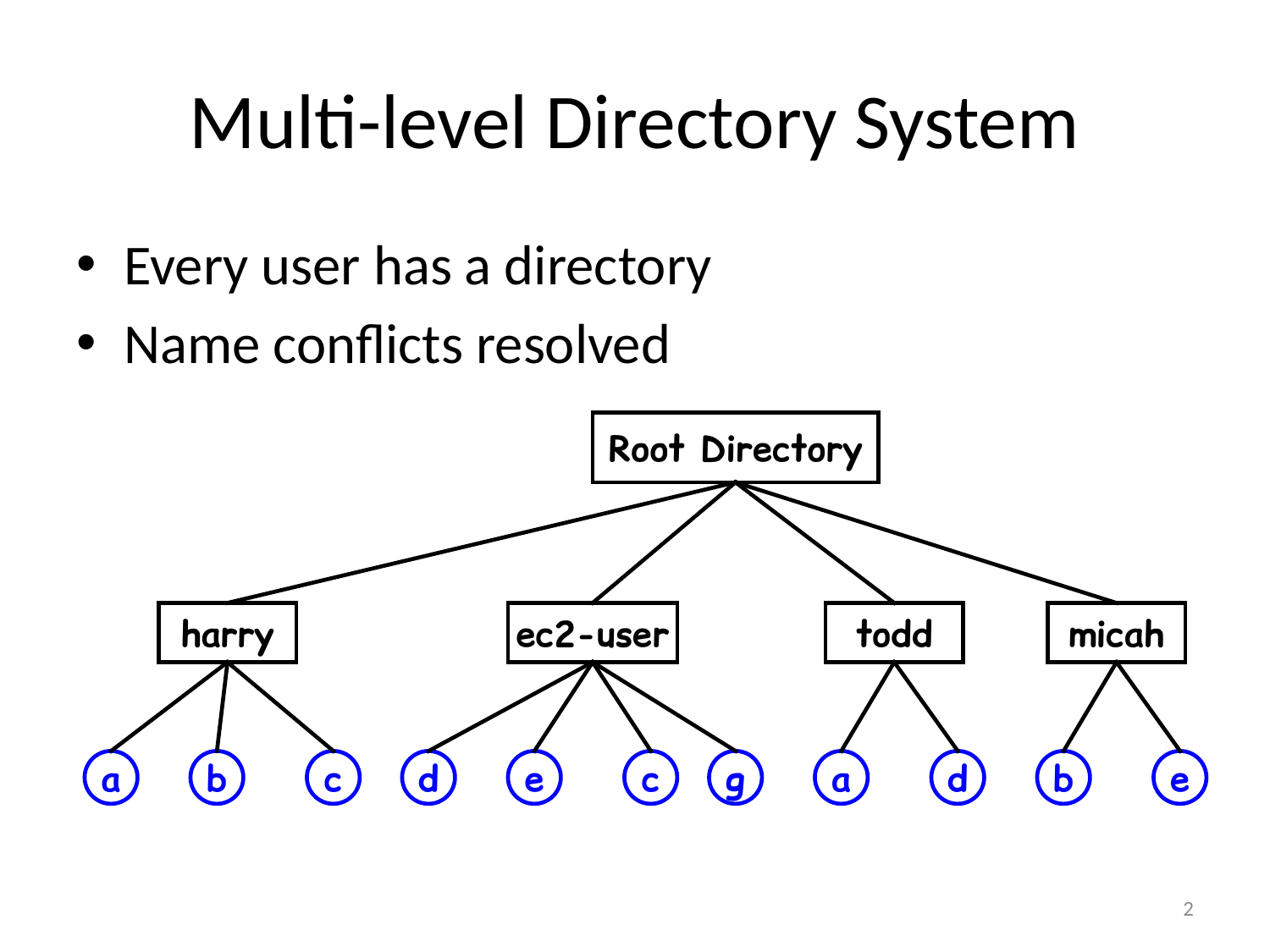

# Multi-level Directory System
Every user has a directory
Name conflicts resolved
Root Directory
harry
ec2-user
todd
micah
a
b
c
d
e
c
g
a
d
b
e
2